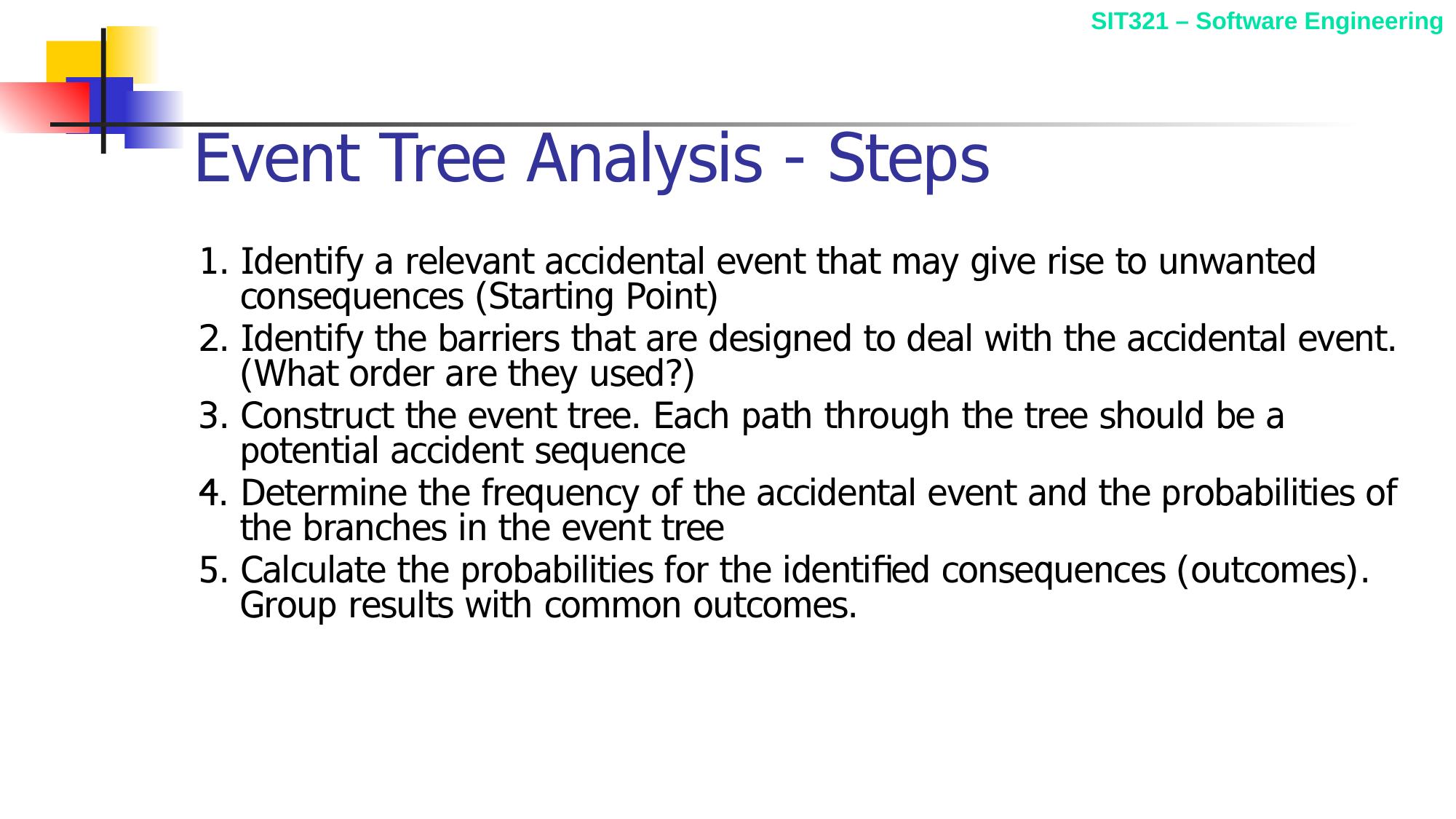

# Event Tree Analysis - Steps
1. Identify a relevant accidental event that may give rise to unwanted consequences (Starting Point)
2. Identify the barriers that are designed to deal with the accidental event. (What order are they used?)
3. Construct the event tree. Each path through the tree should be a potential accident sequence
4. Determine the frequency of the accidental event and the probabilities of the branches in the event tree
5. Calculate the probabilities for the identified consequences (outcomes). Group results with common outcomes.